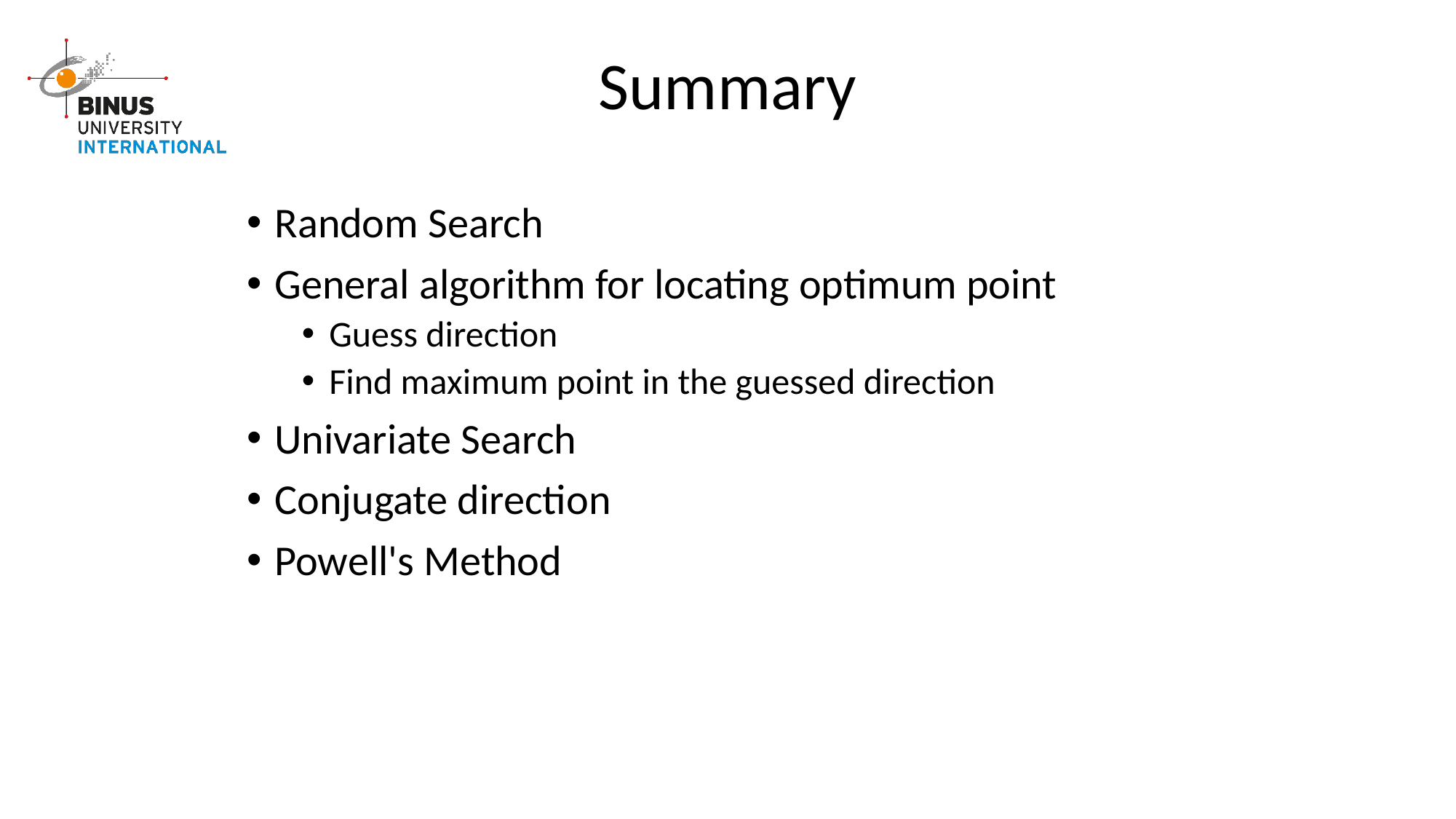

# Summary
Random Search
General algorithm for locating optimum point
Guess direction
Find maximum point in the guessed direction
Univariate Search
Conjugate direction
Powell's Method